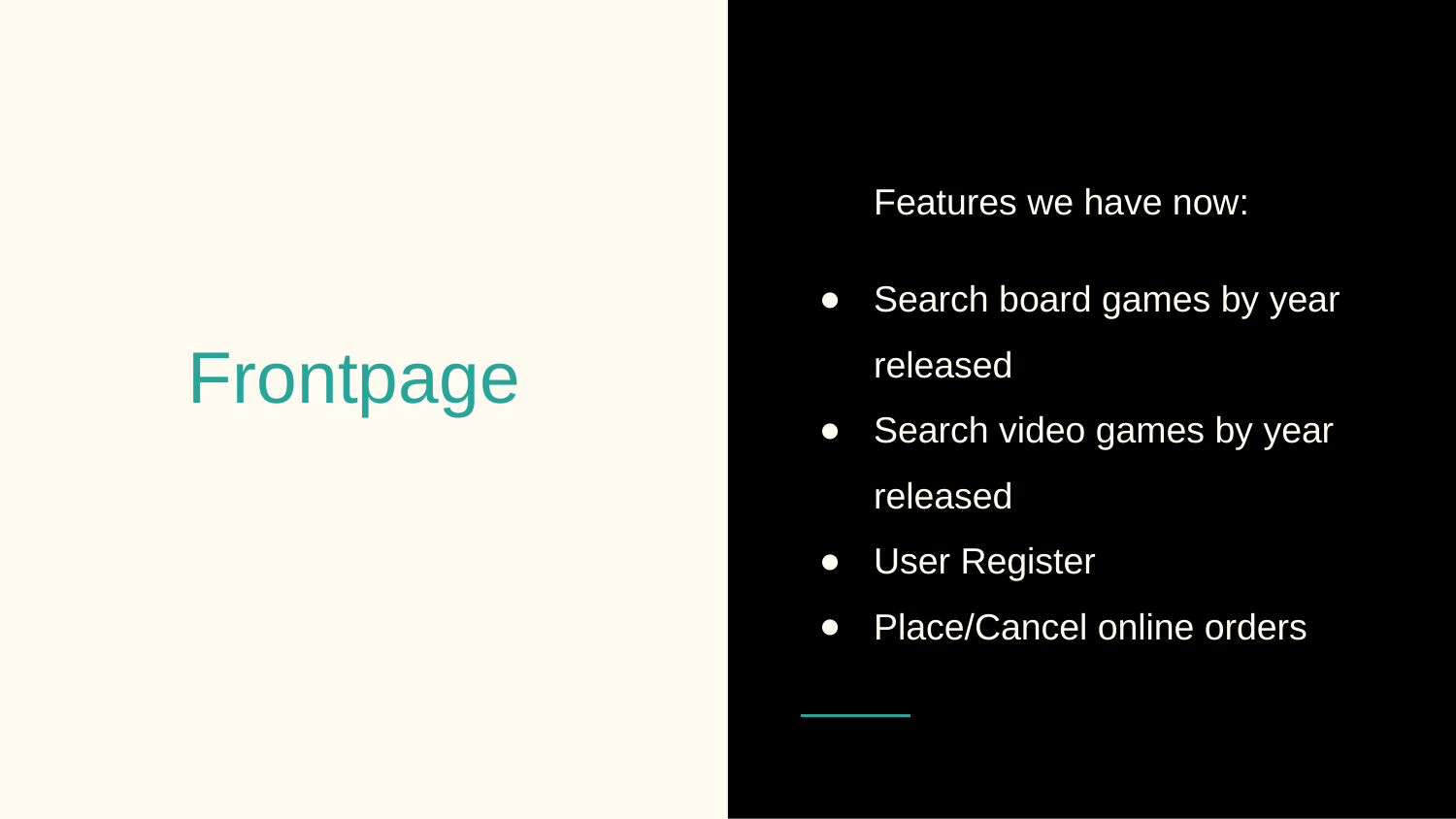

Features we have now:
Search board games by year released
Search video games by year released
User Register
Place/Cancel online orders
# Frontpage